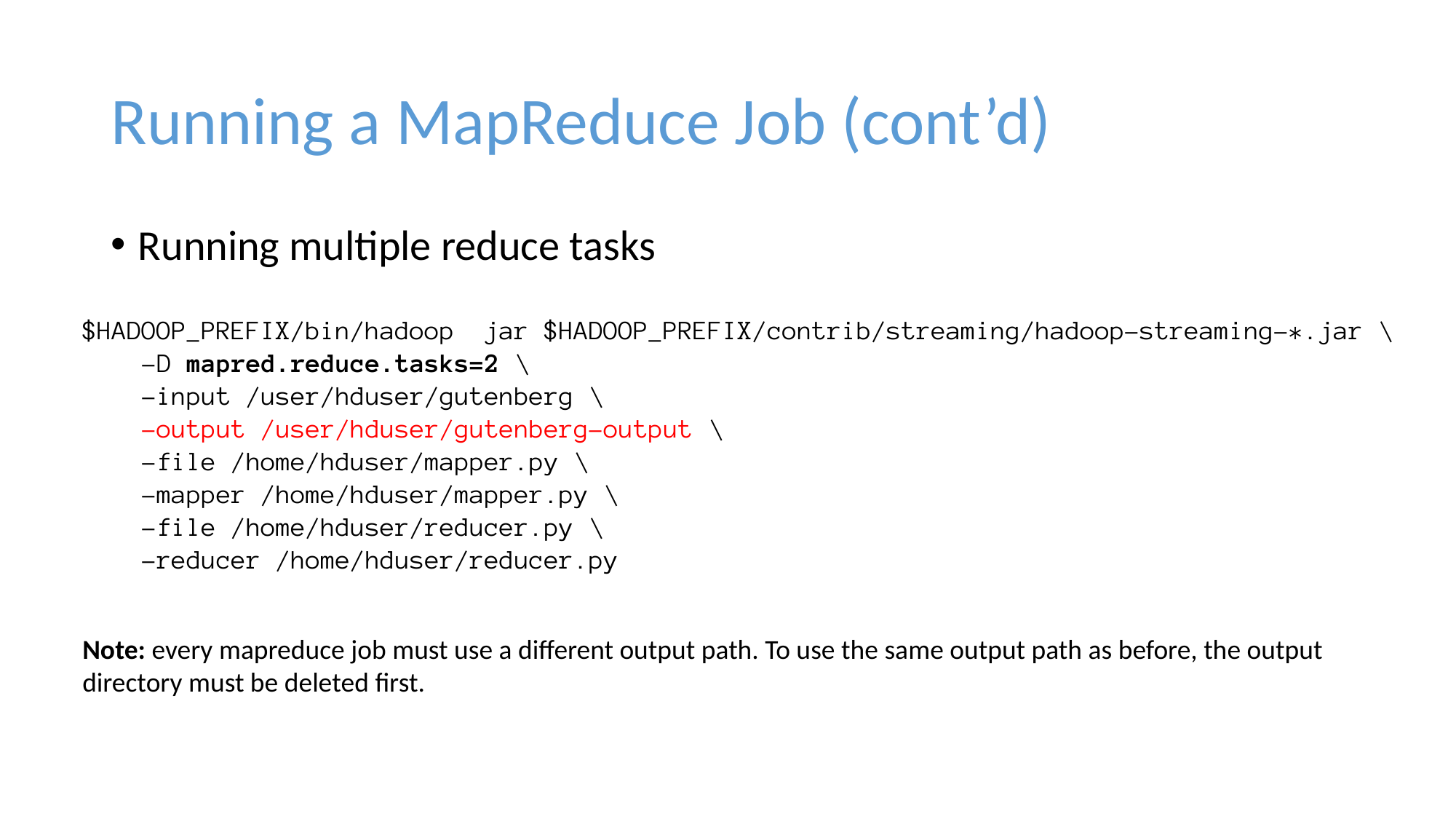

# Running a MapReduce Job (cont’d)
Running multiple reduce tasks
$HADOOP_PREFIX/bin/hadoop  jar $HADOOP_PREFIX/contrib/streaming/hadoop-streaming-*.jar \
    -D mapred.reduce.tasks=2 \
    -input /user/hduser/gutenberg \
    -output /user/hduser/gutenberg-output \
    -file /home/hduser/mapper.py \
    -mapper /home/hduser/mapper.py \
    -file /home/hduser/reducer.py \
    -reducer /home/hduser/reducer.py

Note: every mapreduce job must use a different output path. To use the same output path as before, the output directory must be deleted first.